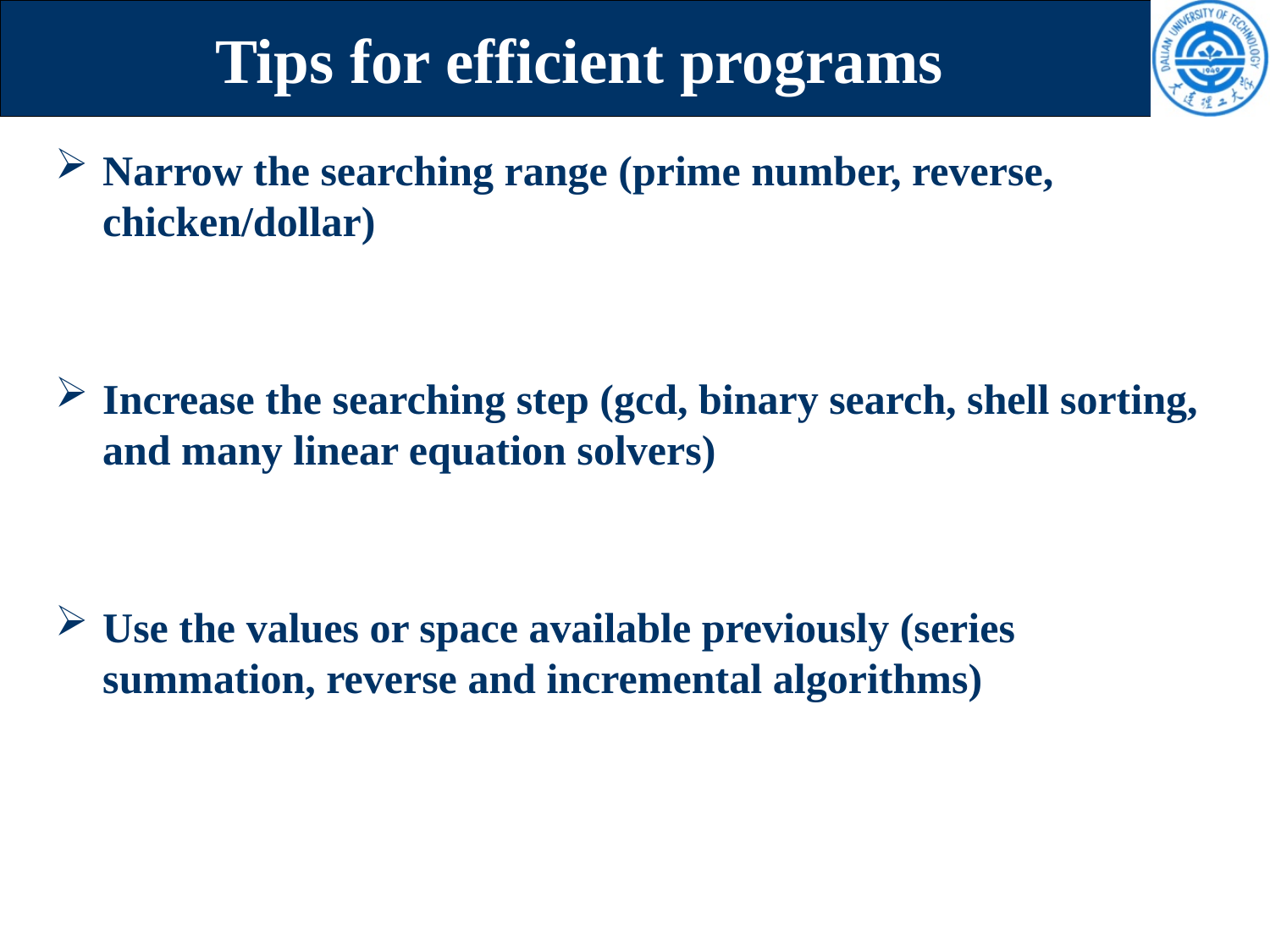

# Tips for efficient programs
Narrow the searching range (prime number, reverse, chicken/dollar)

Increase the searching step (gcd, binary search, shell sorting, and many linear equation solvers)

Use the values or space available previously (series summation, reverse and incremental algorithms)